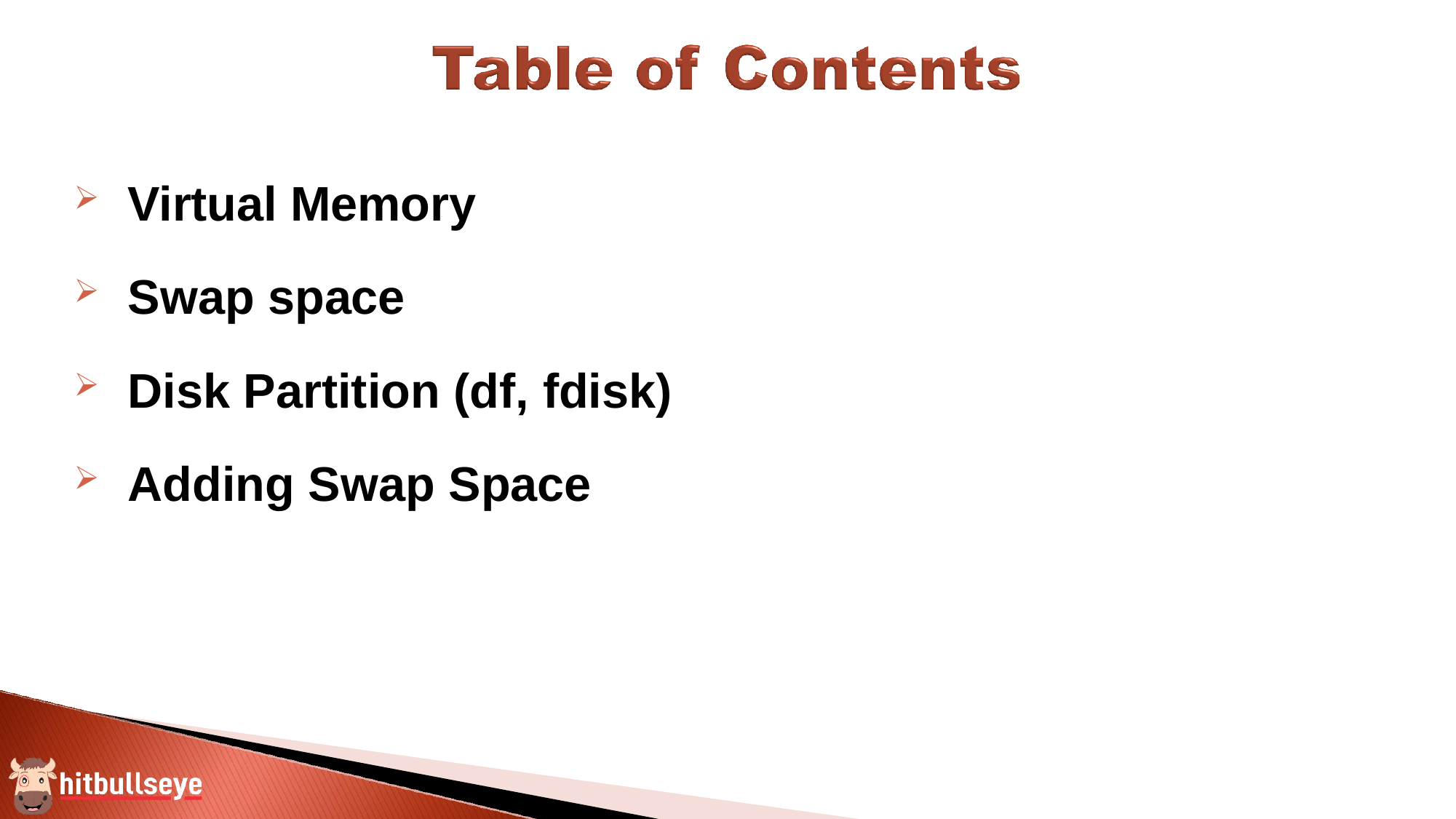

Virtual Memory
Swap space
Disk Partition (df, fdisk)
Adding Swap Space